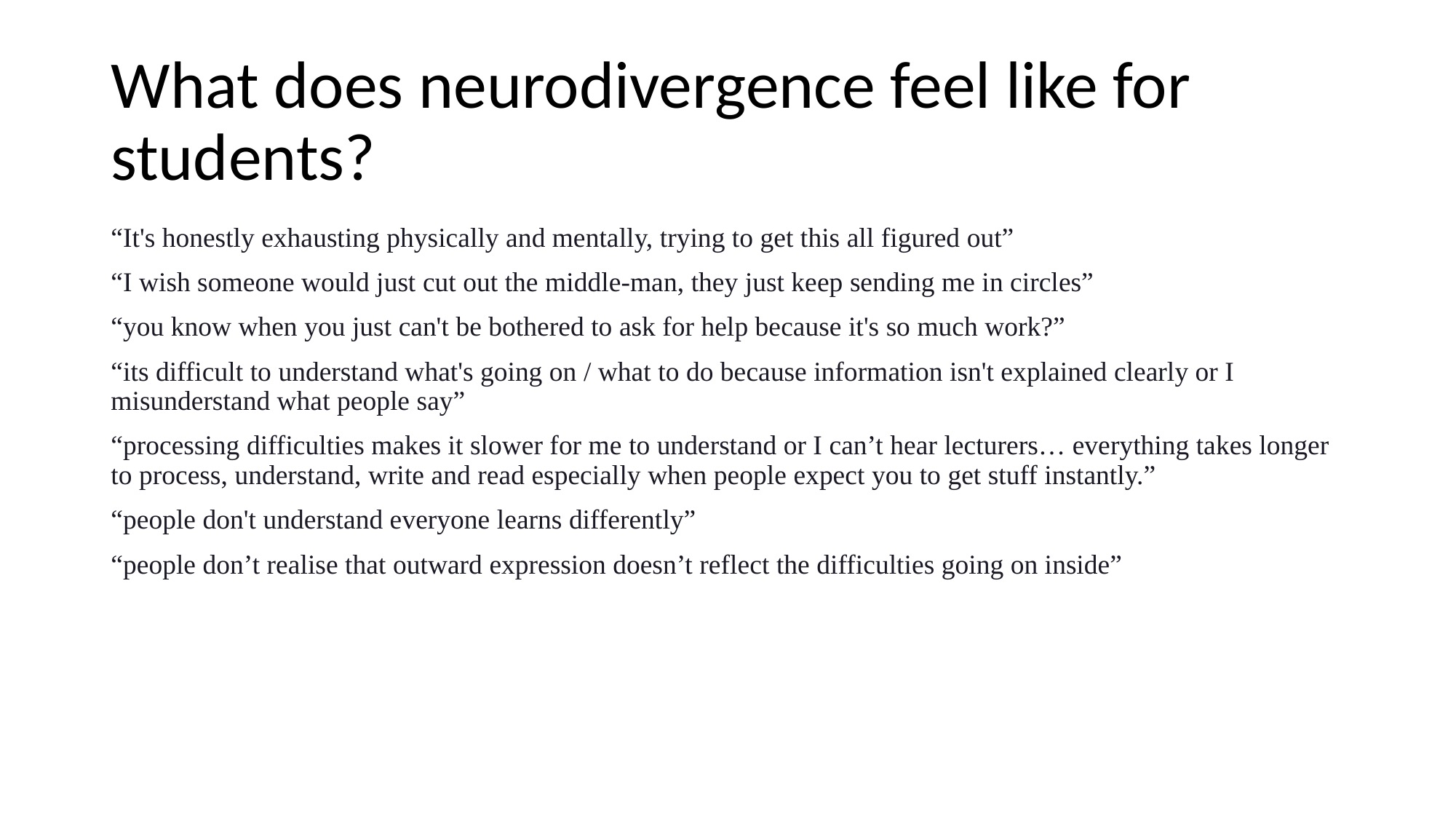

# What does neurodivergence feel like for students?
“It's honestly exhausting physically and mentally, trying to get this all figured out”
“I wish someone would just cut out the middle-man, they just keep sending me in circles”
“you know when you just can't be bothered to ask for help because it's so much work?”
“its difficult to understand what's going on / what to do because information isn't explained clearly or I misunderstand what people say”
“processing difficulties makes it slower for me to understand or I can’t hear lecturers… everything takes longer to process, understand, write and read especially when people expect you to get stuff instantly.”
“people don't understand everyone learns differently”
“people don’t realise that outward expression doesn’t reflect the difficulties going on inside”